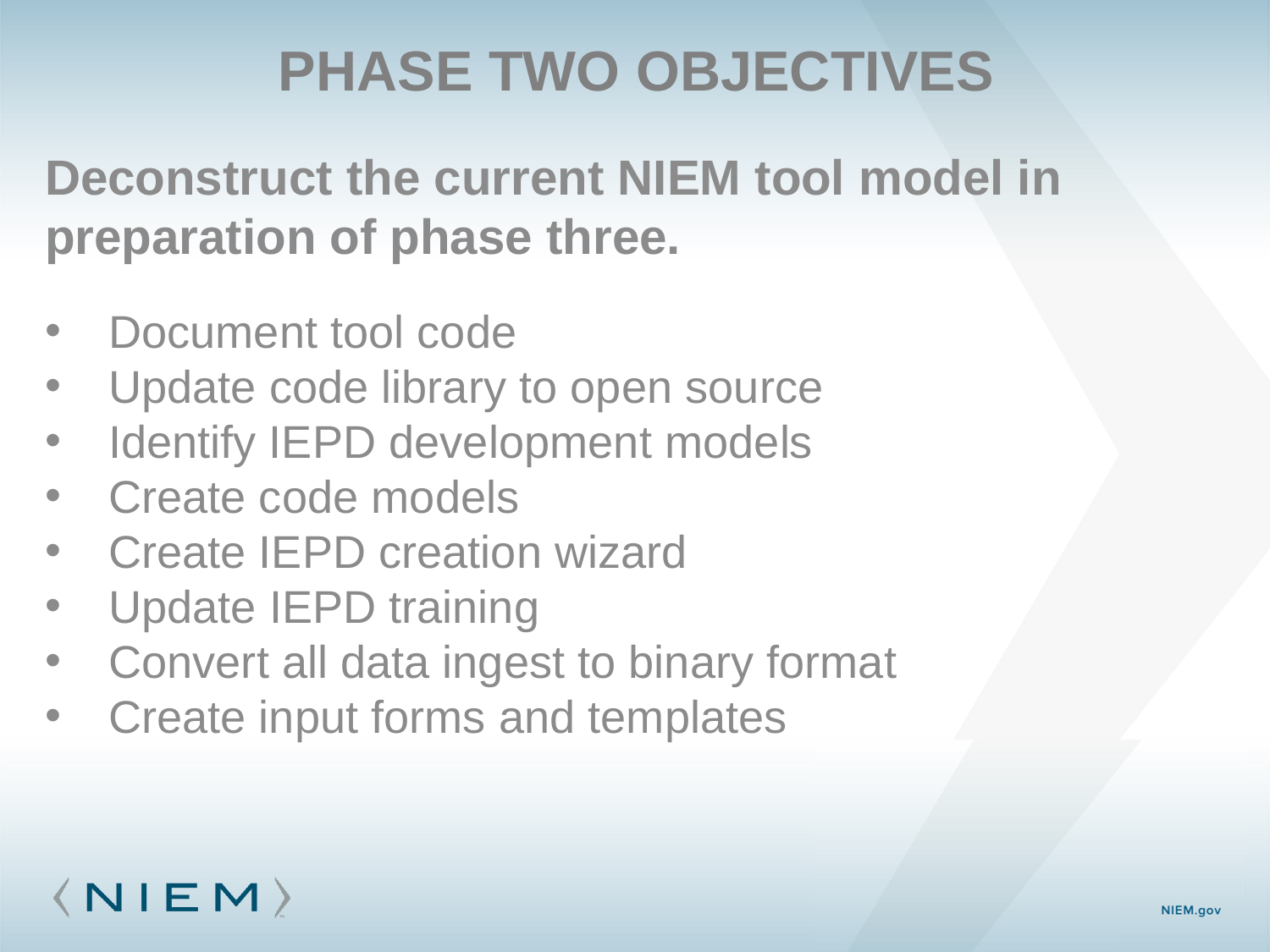

Phase two objectives
Deconstruct the current NIEM tool model in preparation of phase three.

Document tool code
Update code library to open source
Identify IEPD development models
Create code models
Create IEPD creation wizard
Update IEPD training
Convert all data ingest to binary format
Create input forms and templates